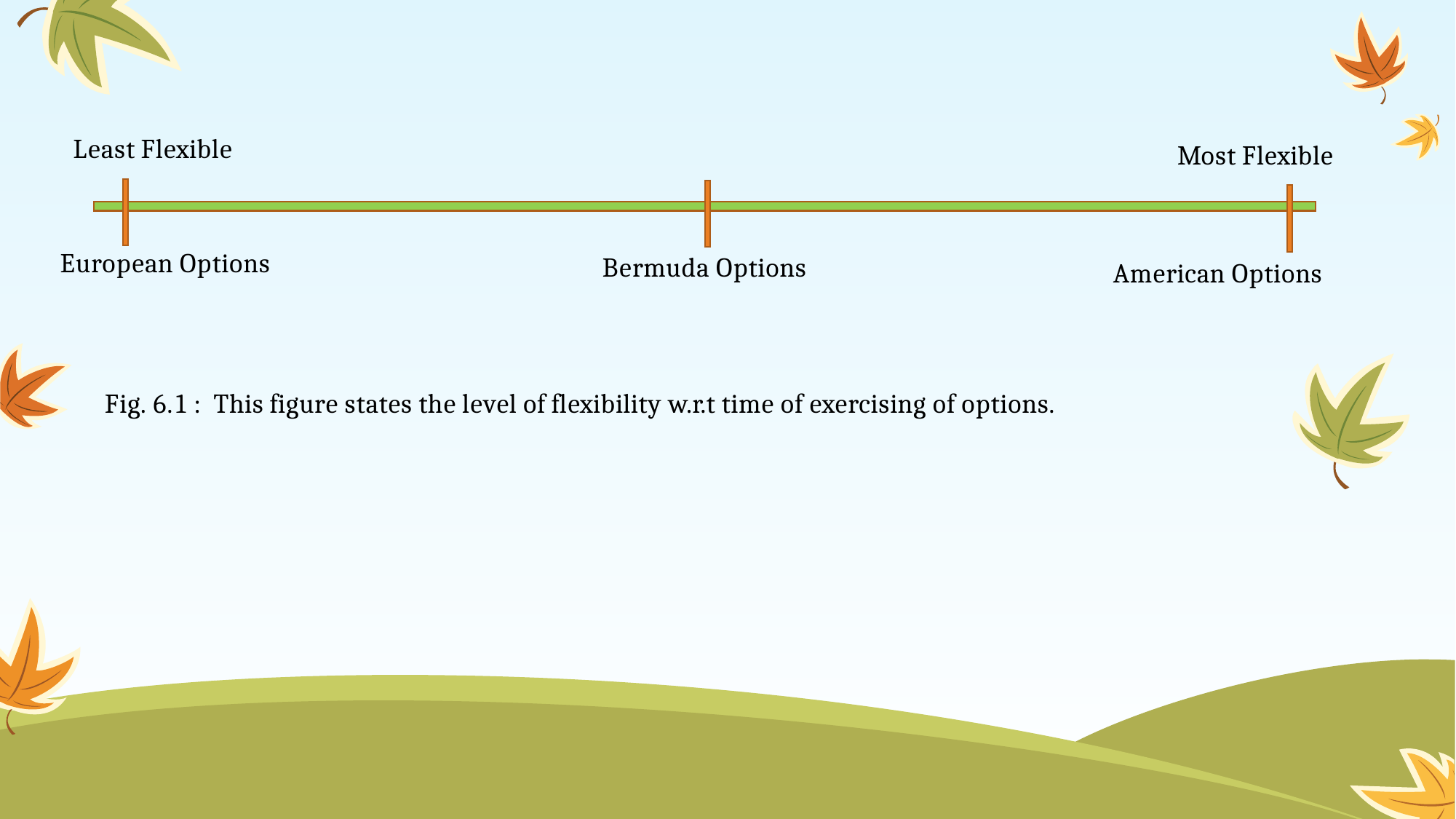

Least Flexible
Most Flexible

European Options
Bermuda Options
American Options
Fig. 6.1 :  This figure states the level of flexibility w.r.t time of exercising of options.